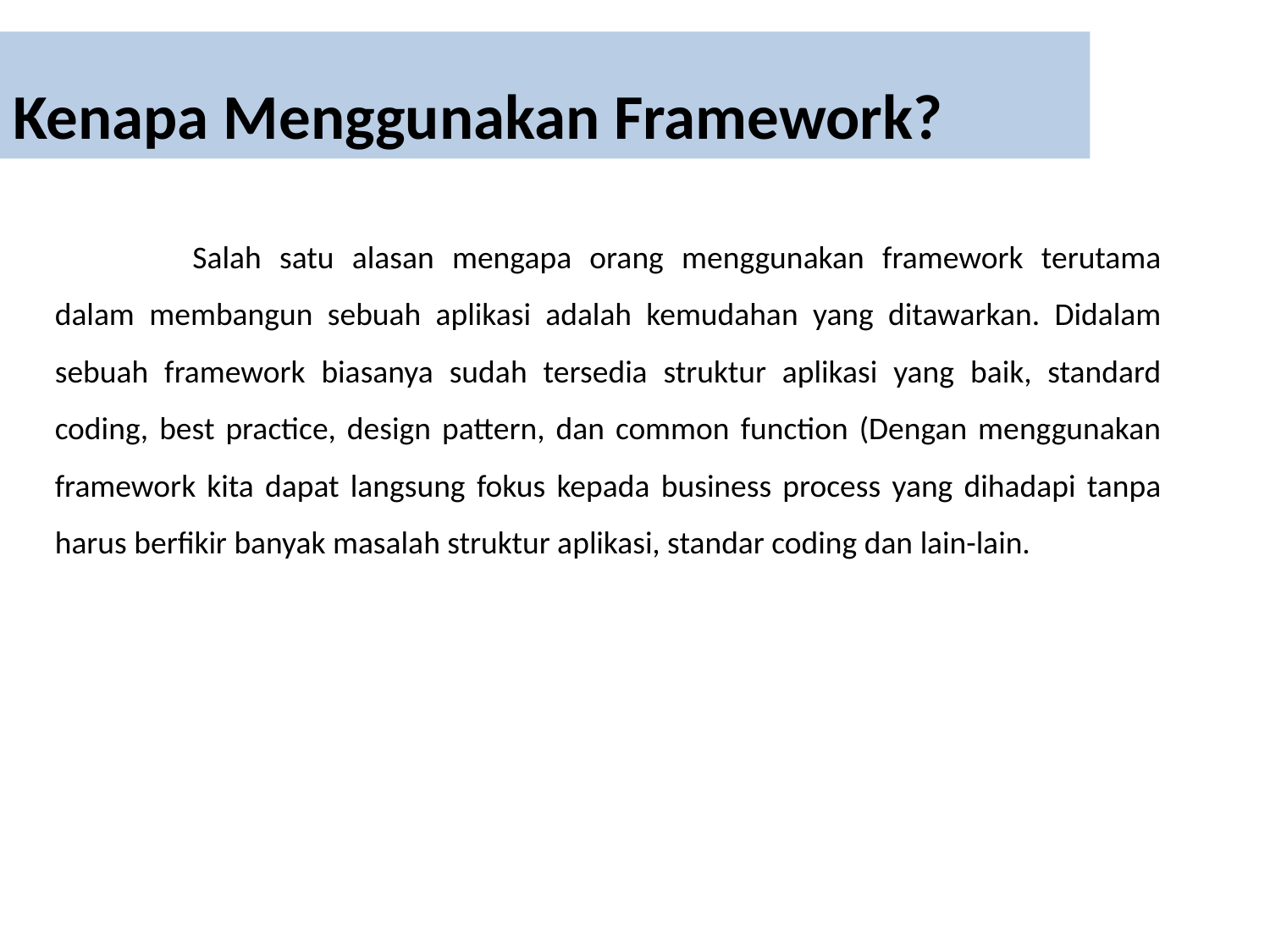

Kenapa Menggunakan Framework?
 	Salah satu alasan mengapa orang menggunakan framework terutama dalam membangun sebuah aplikasi adalah kemudahan yang ditawarkan. Didalam sebuah framework biasanya sudah tersedia struktur aplikasi yang baik, standard coding, best practice, design pattern, dan common function (Dengan menggunakan framework kita dapat langsung fokus kepada business process yang dihadapi tanpa harus berfikir banyak masalah struktur aplikasi, standar coding dan lain-lain.